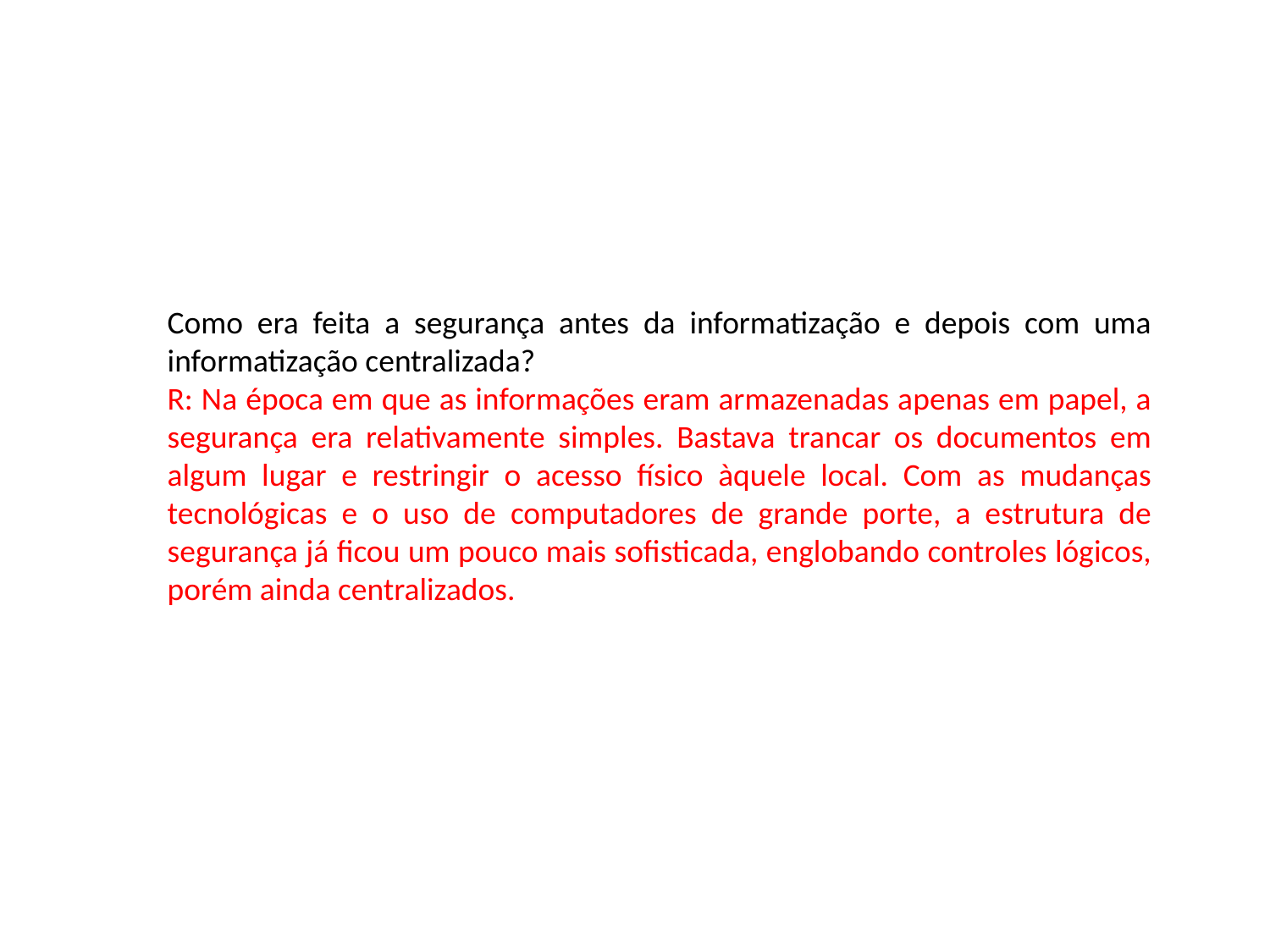

Como era feita a segurança antes da informatização e depois com uma informatização centralizada?
R: Na época em que as informações eram armazenadas apenas em papel, a segurança era relativamente simples. Bastava trancar os documentos em algum lugar e restringir o acesso físico àquele local. Com as mudanças tecnológicas e o uso de computadores de grande porte, a estrutura de segurança já ficou um pouco mais sofisticada, englobando controles lógicos, porém ainda centralizados.